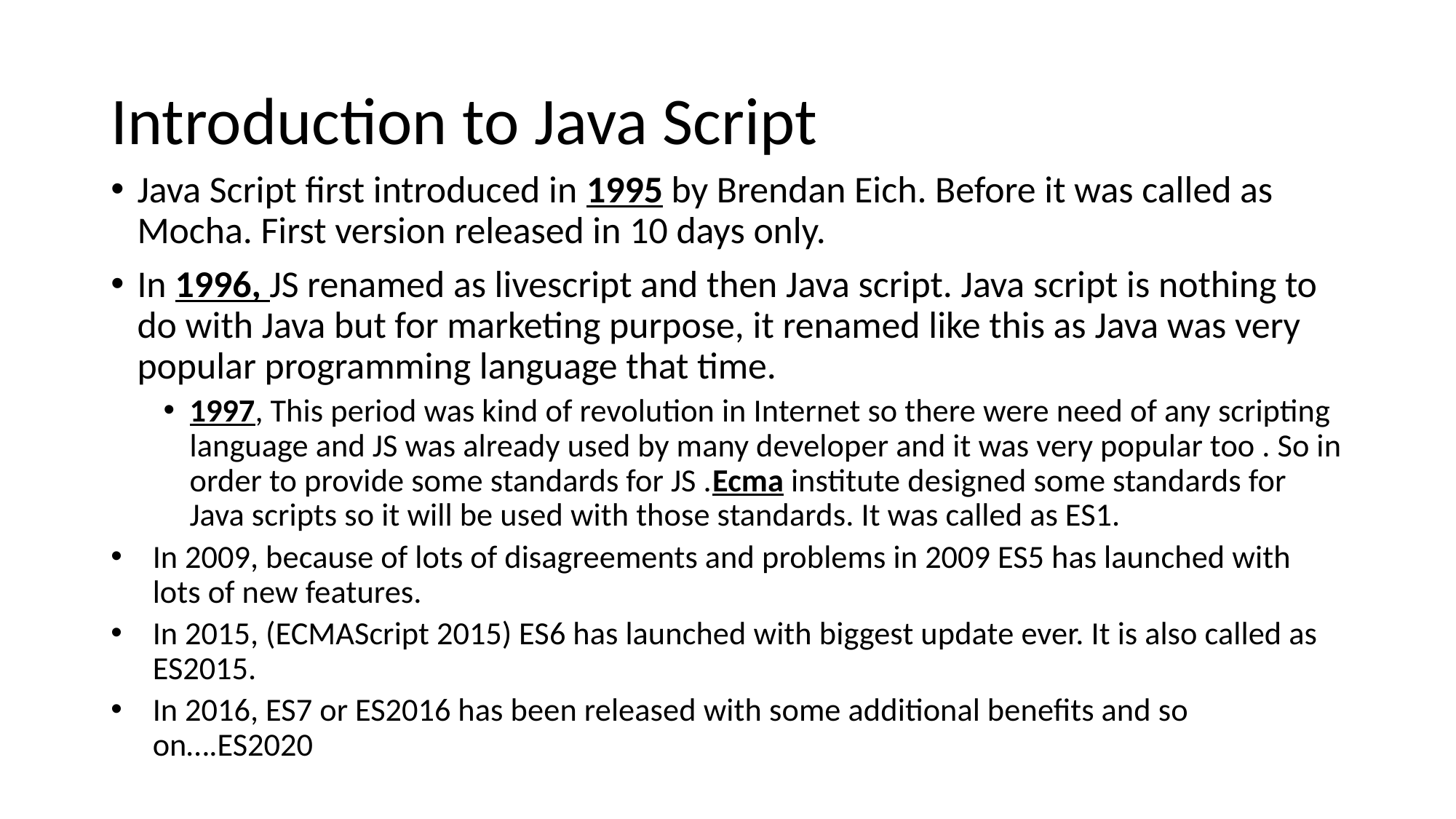

# Introduction to Java Script
Java Script first introduced in 1995 by Brendan Eich. Before it was called as Mocha. First version released in 10 days only.
In 1996, JS renamed as livescript and then Java script. Java script is nothing to do with Java but for marketing purpose, it renamed like this as Java was very popular programming language that time.
1997, This period was kind of revolution in Internet so there were need of any scripting language and JS was already used by many developer and it was very popular too . So in order to provide some standards for JS .Ecma institute designed some standards for Java scripts so it will be used with those standards. It was called as ES1.
In 2009, because of lots of disagreements and problems in 2009 ES5 has launched with lots of new features.
In 2015, (ECMAScript 2015) ES6 has launched with biggest update ever. It is also called as ES2015.
In 2016, ES7 or ES2016 has been released with some additional benefits and so on….ES2020